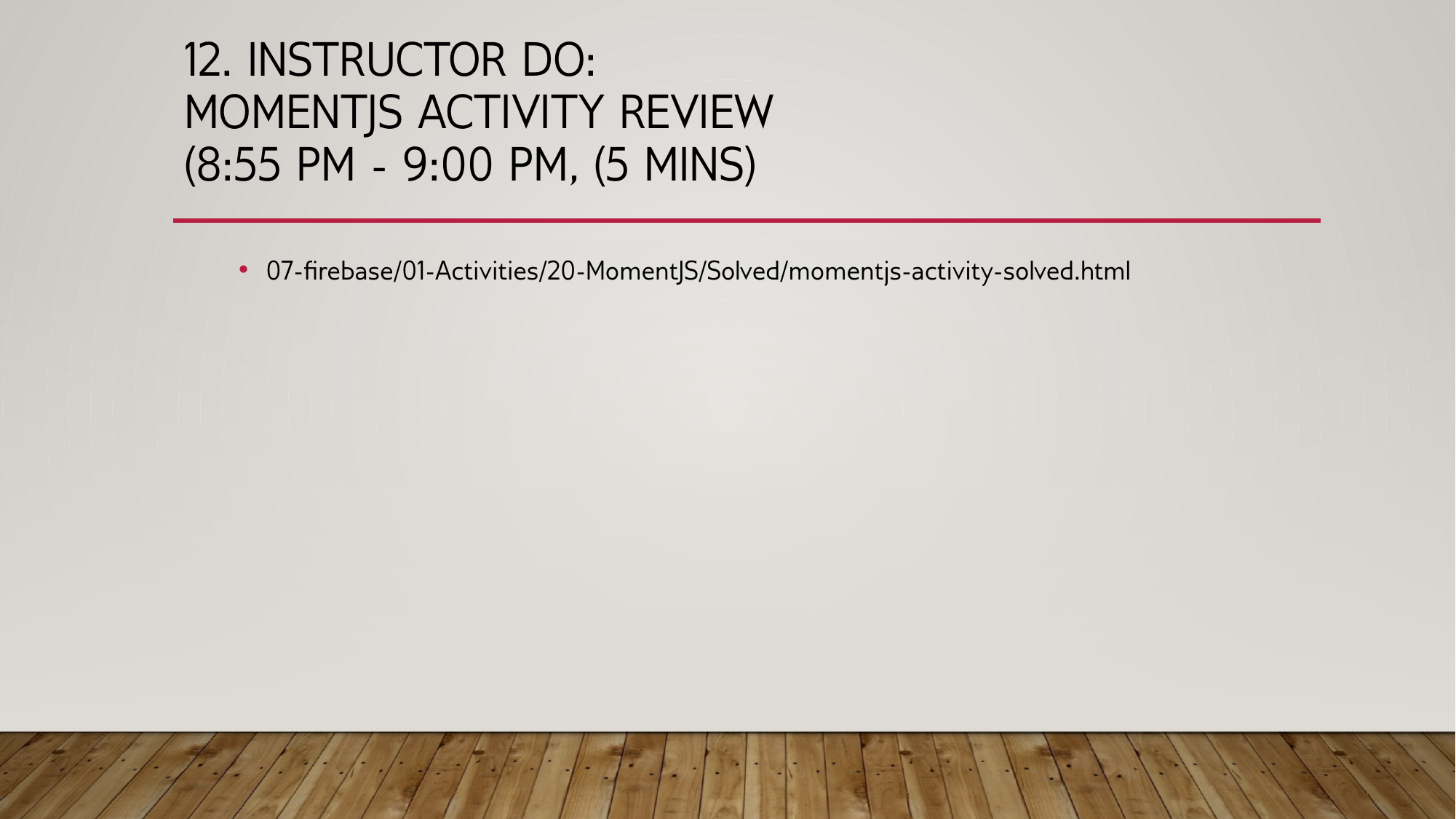

# 12. Instructor Do: MomentJS Activity Review (8:55 PM - 9:00 PM, (5 mins)
07-firebase/01-Activities/20-MomentJS/Solved/momentjs-activity-solved.html